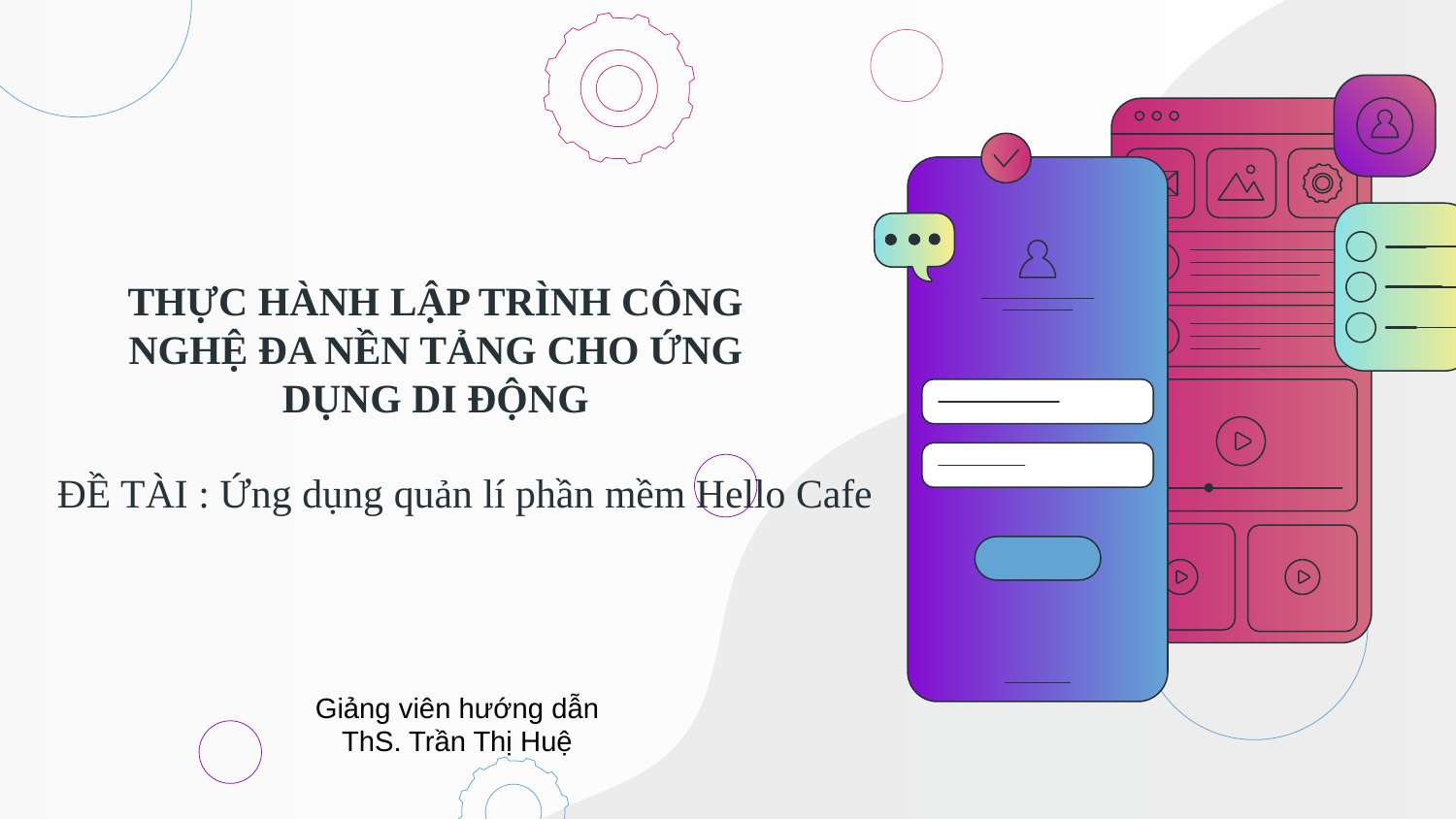

# THỰC HÀNH LẬP TRÌNH CÔNG NGHỆ ĐA NỀN TẢNG CHO ỨNG DỤNG DI ĐỘNG
ĐỀ TÀI : Ứng dụng quản lí phần mềm Hello Cafe
Giảng viên hướng dẫn
ThS. Trần Thị Huệ